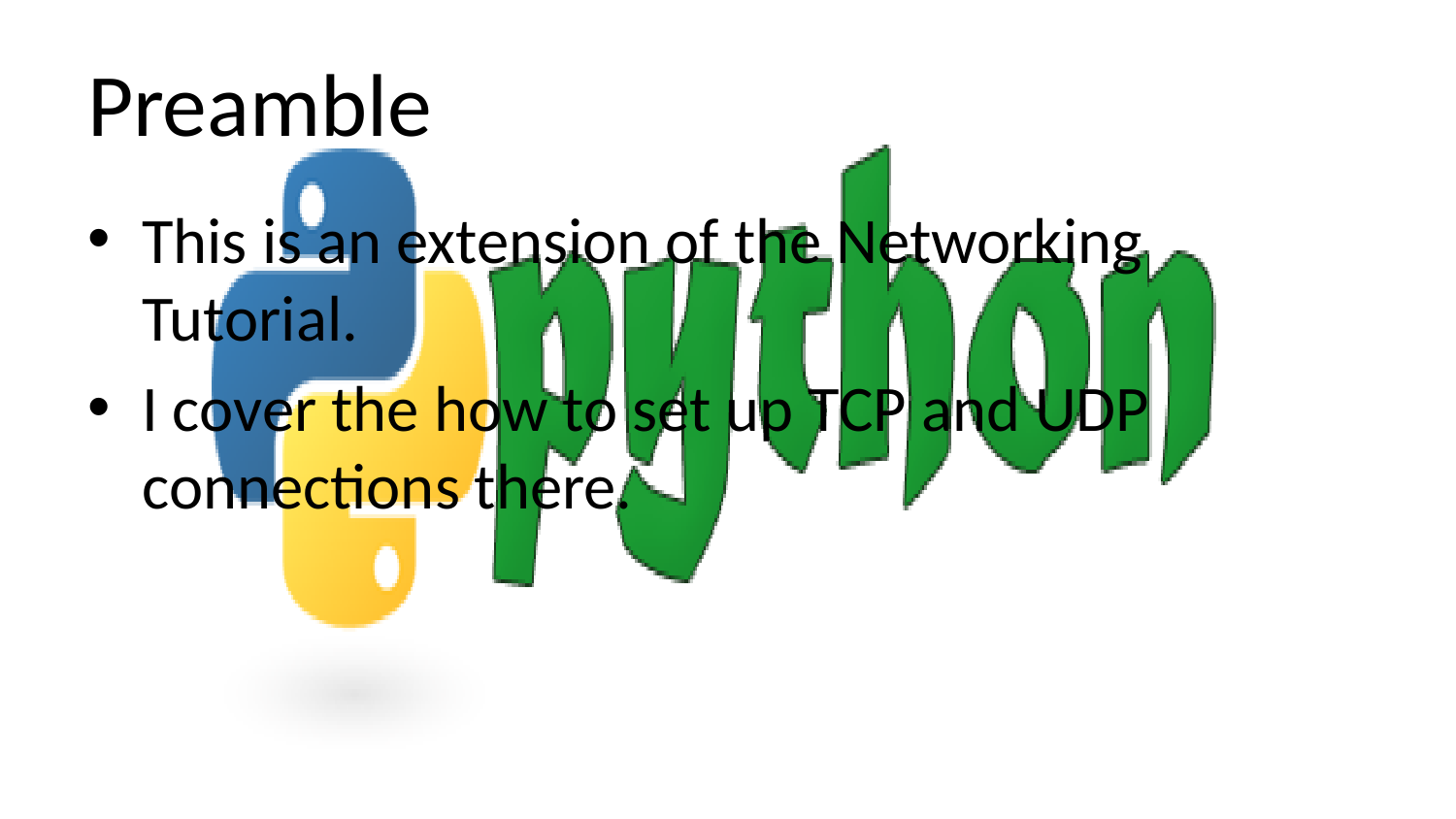

# Preamble
This is an extension of the Networking Tutorial.
I cover the how to set up TCP and UDP connections there.